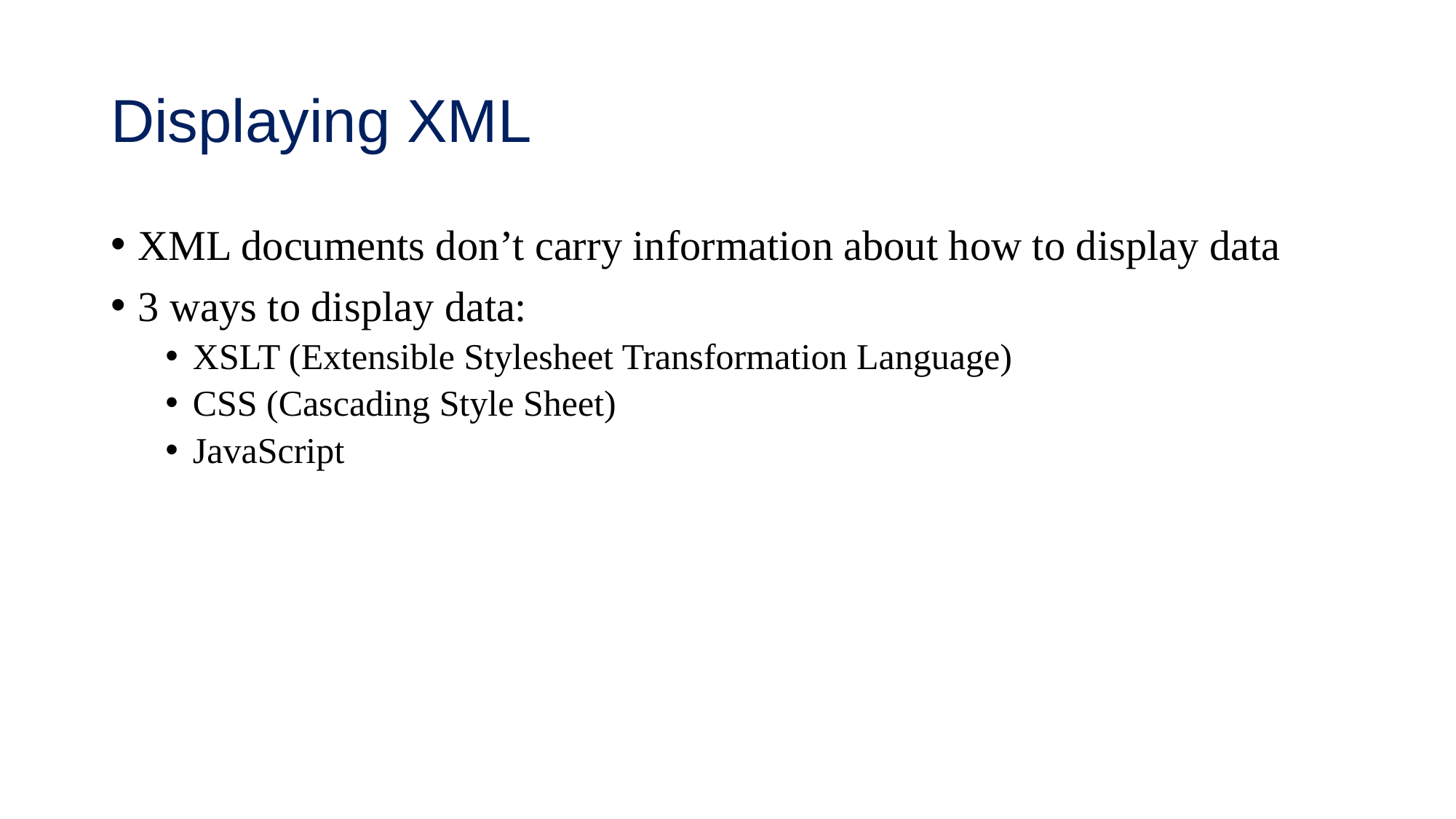

# Displaying XML
XML documents don’t carry information about how to display data
3 ways to display data:
XSLT (Extensible Stylesheet Transformation Language)
CSS (Cascading Style Sheet)
JavaScript